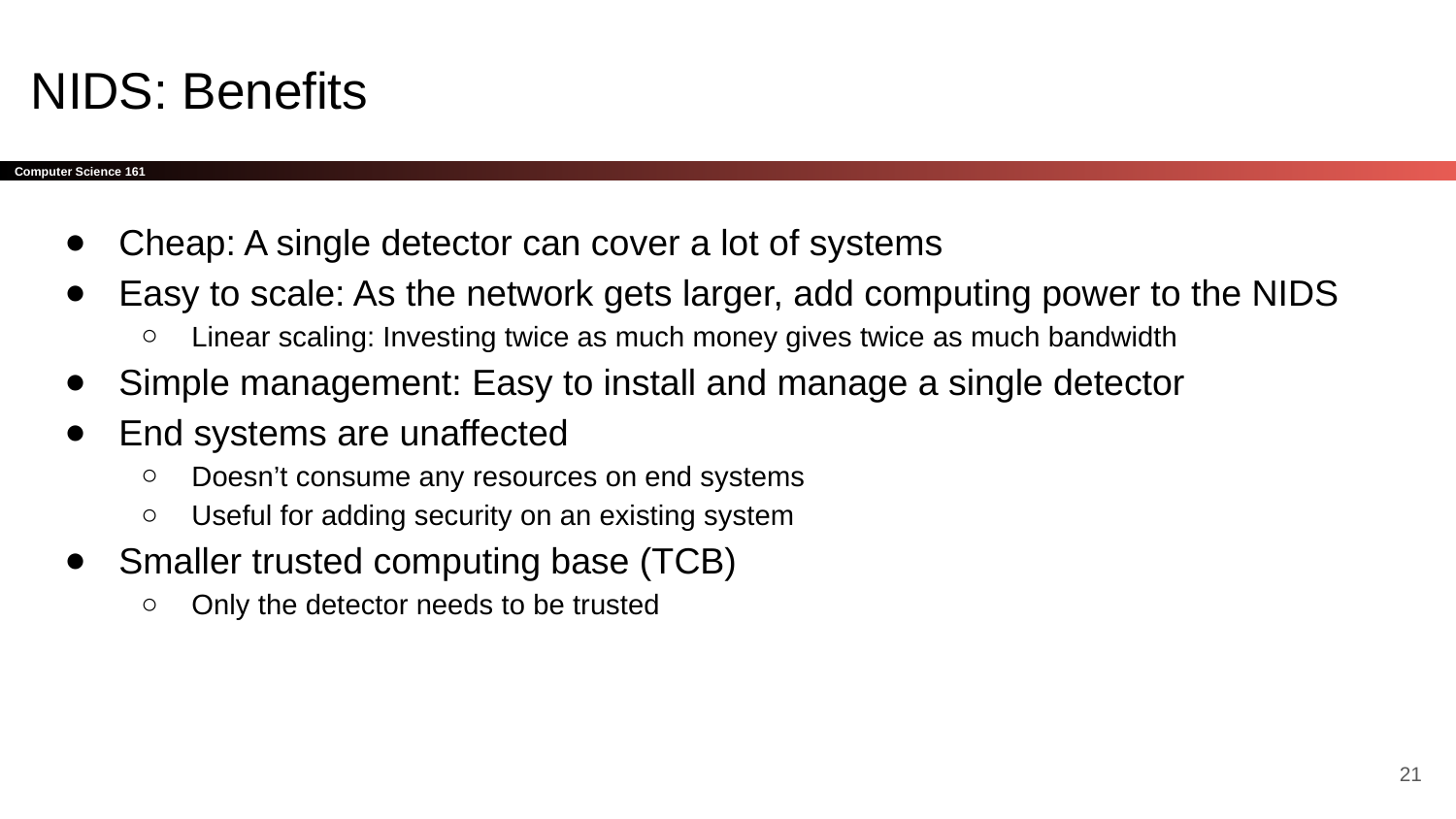

# NIDS: Benefits
Cheap: A single detector can cover a lot of systems
Easy to scale: As the network gets larger, add computing power to the NIDS
Linear scaling: Investing twice as much money gives twice as much bandwidth
Simple management: Easy to install and manage a single detector
End systems are unaffected
Doesn’t consume any resources on end systems
Useful for adding security on an existing system
Smaller trusted computing base (TCB)
Only the detector needs to be trusted
21